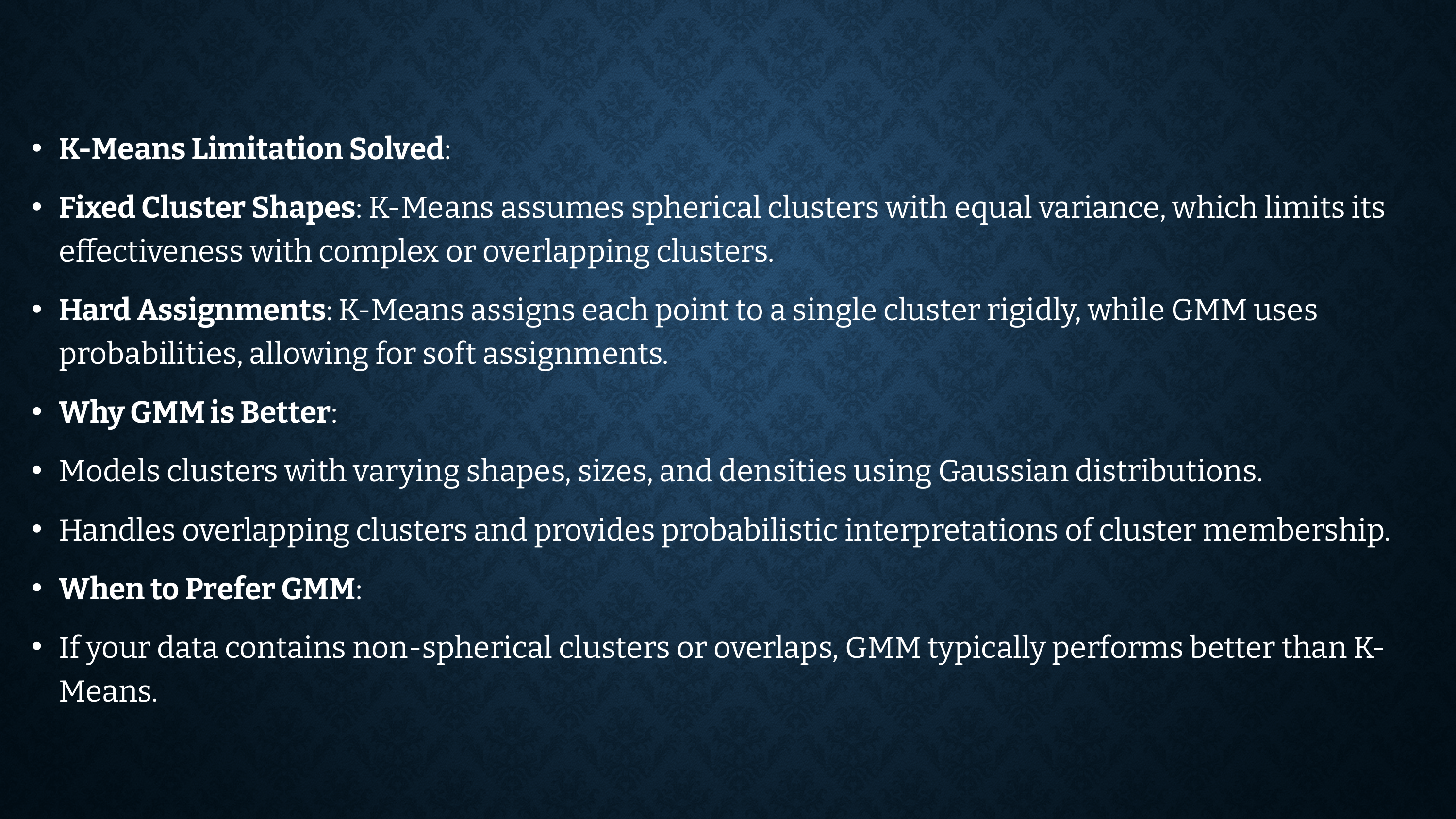

K-Means Limitation Solved:
Fixed Cluster Shapes: K-Means assumes spherical clusters with equal variance, which limits its effectiveness with complex or overlapping clusters.
Hard Assignments: K-Means assigns each point to a single cluster rigidly, while GMM uses probabilities, allowing for soft assignments.
Why GMM is Better:
Models clusters with varying shapes, sizes, and densities using Gaussian distributions.
Handles overlapping clusters and provides probabilistic interpretations of cluster membership.
When to Prefer GMM:
If your data contains non-spherical clusters or overlaps, GMM typically performs better than K-Means.